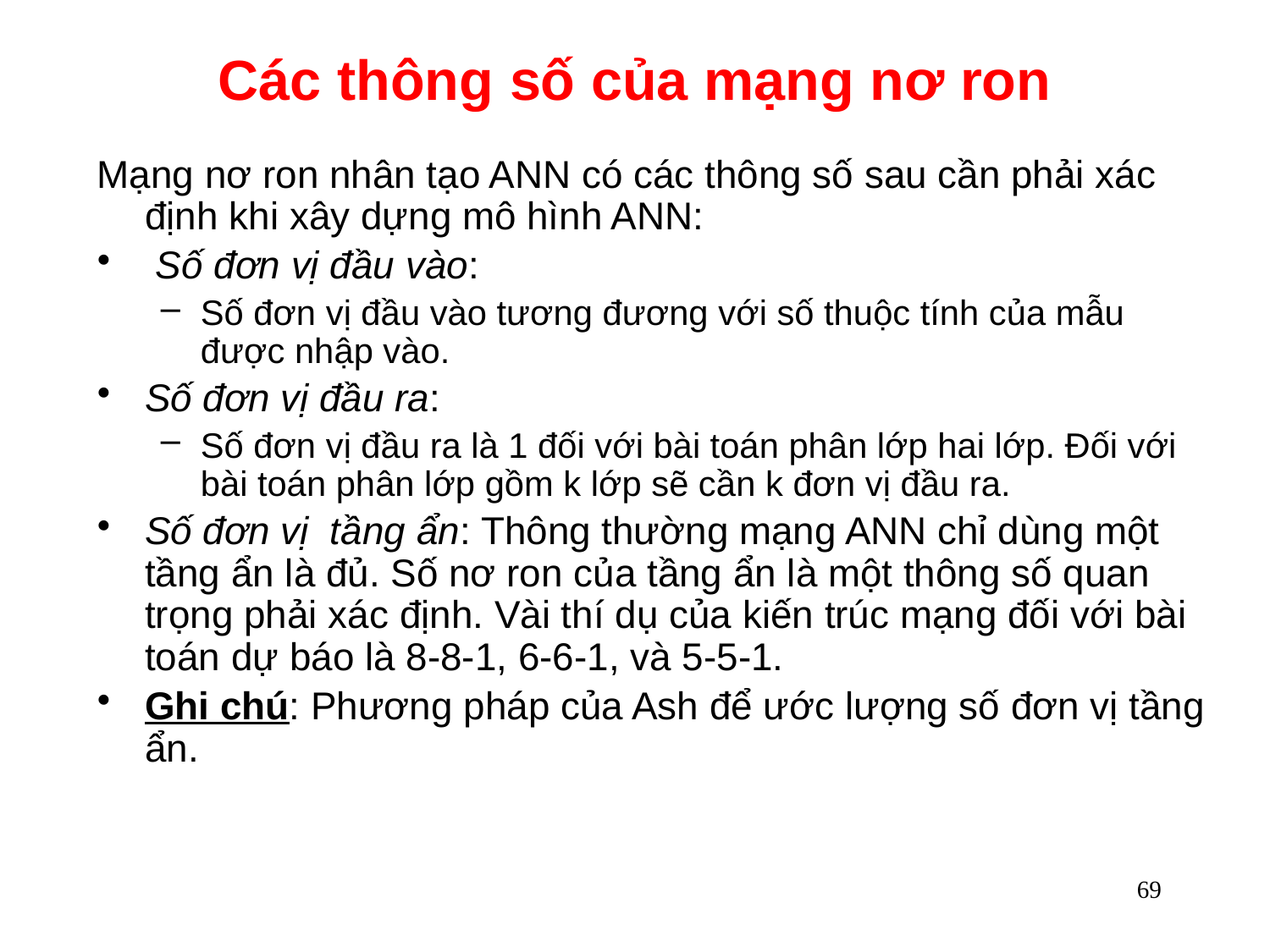

# Các thông số của mạng nơ ron
Mạng nơ ron nhân tạo ANN có các thông số sau cần phải xác định khi xây dựng mô hình ANN:
 Số đơn vị đầu vào:
Số đơn vị đầu vào tương đương với số thuộc tính của mẫu được nhập vào.
Số đơn vị đầu ra:
Số đơn vị đầu ra là 1 đối với bài toán phân lớp hai lớp. Đối với bài toán phân lớp gồm k lớp sẽ cần k đơn vị đầu ra.
Số đơn vị  tầng ẩn: Thông thường mạng ANN chỉ dùng một tầng ẩn là đủ. Số nơ ron của tầng ẩn là một thông số quan trọng phải xác định. Vài thí dụ của kiến trúc mạng đối với bài toán dự báo là 8-8-1, 6-6-1, và 5-5-1.
Ghi chú: Phương pháp của Ash để ước lượng số đơn vị tầng ẩn.
69